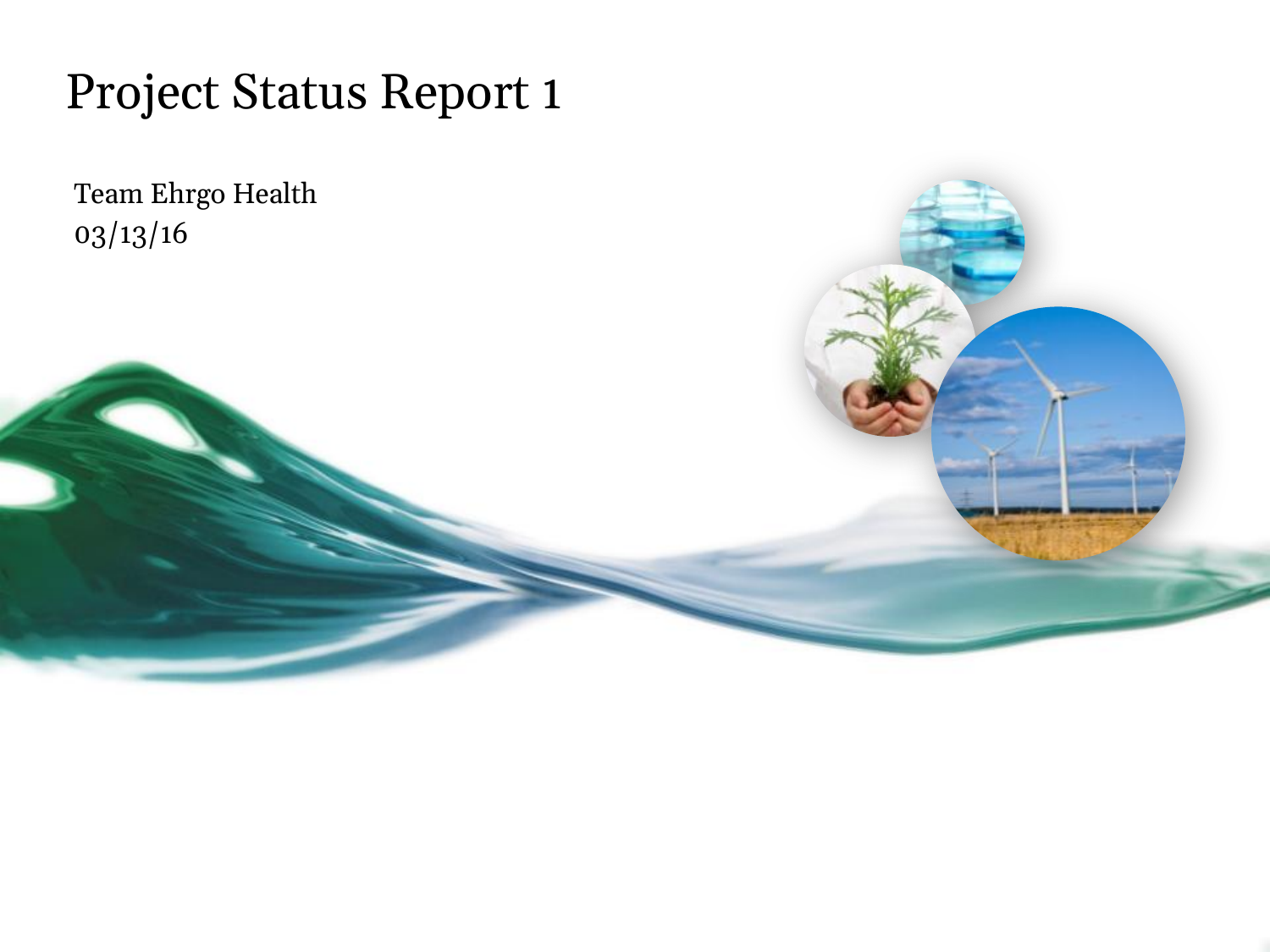

# Project Status Report 1
Team Ehrgo Health
03/13/16